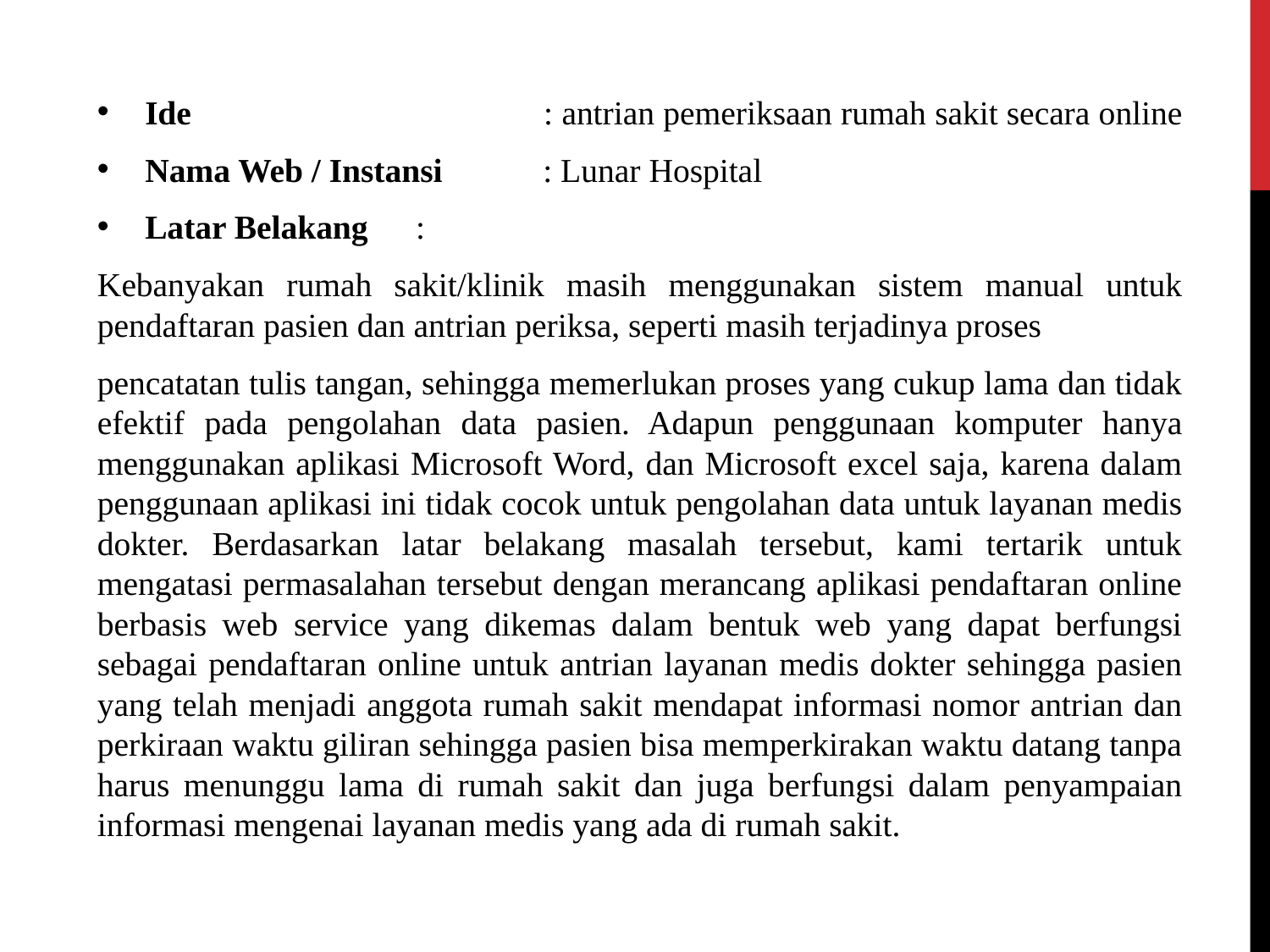

Ide 			  : antrian pemeriksaan rumah sakit secara online
Nama Web / Instansi	  : Lunar Hospital
Latar Belakang 	  :
Kebanyakan rumah sakit/klinik masih menggunakan sistem manual untuk pendaftaran pasien dan antrian periksa, seperti masih terjadinya proses
pencatatan tulis tangan, sehingga memerlukan proses yang cukup lama dan tidak efektif pada pengolahan data pasien. Adapun penggunaan komputer hanya menggunakan aplikasi Microsoft Word, dan Microsoft excel saja, karena dalam penggunaan aplikasi ini tidak cocok untuk pengolahan data untuk layanan medis dokter. Berdasarkan latar belakang masalah tersebut, kami tertarik untuk mengatasi permasalahan tersebut dengan merancang aplikasi pendaftaran online berbasis web service yang dikemas dalam bentuk web yang dapat berfungsi sebagai pendaftaran online untuk antrian layanan medis dokter sehingga pasien yang telah menjadi anggota rumah sakit mendapat informasi nomor antrian dan perkiraan waktu giliran sehingga pasien bisa memperkirakan waktu datang tanpa harus menunggu lama di rumah sakit dan juga berfungsi dalam penyampaian informasi mengenai layanan medis yang ada di rumah sakit.